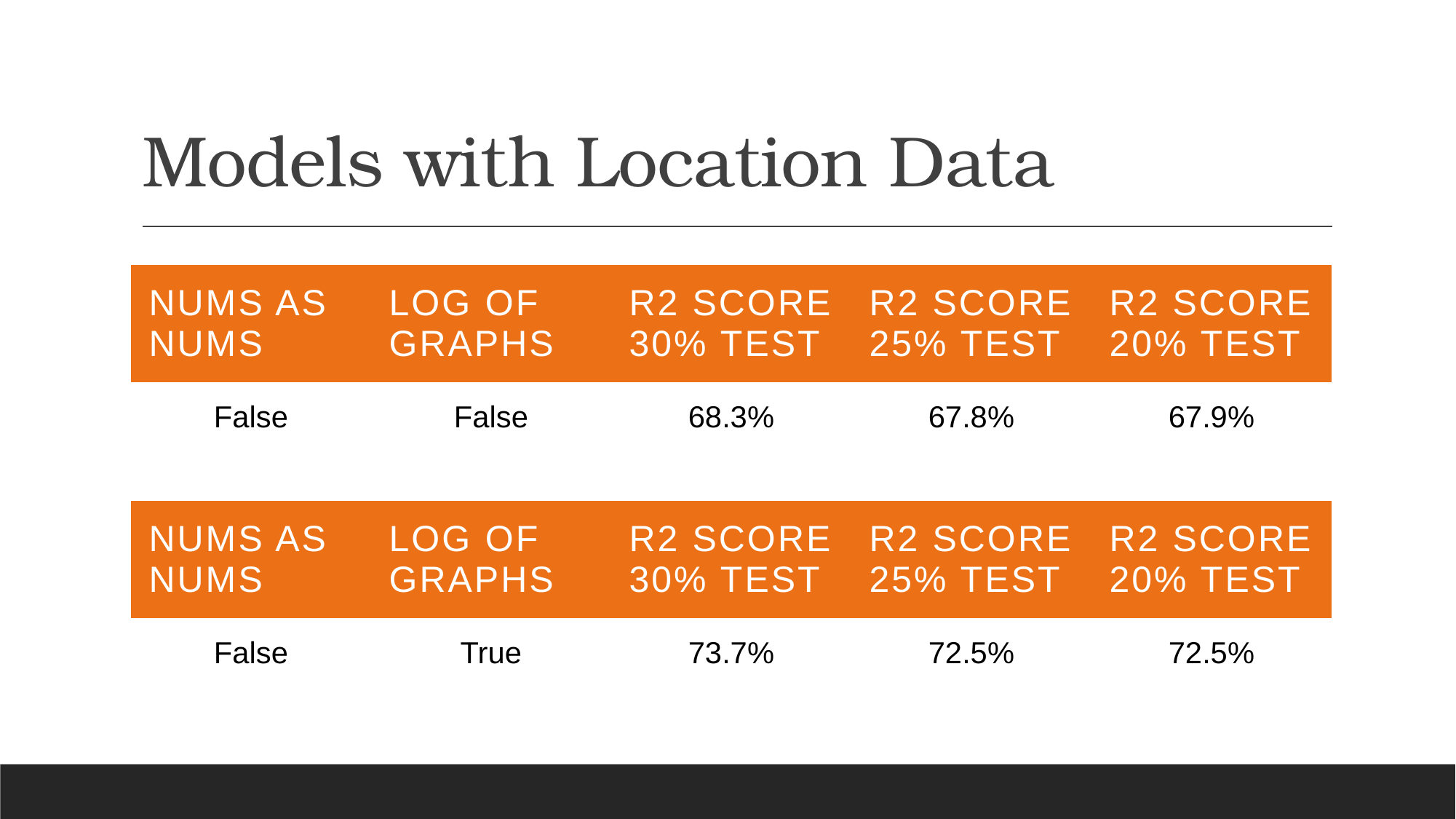

# Models with Location Data
| Nums as nums | Log of graphs | R2 Score 30% Test | R2 Score 25% Test | R2 Score 20% Test |
| --- | --- | --- | --- | --- |
| False | False | 68.3% | 67.8% | 67.9% |
| Nums as nums | Log of graphs | R2 Score 30% Test | R2 Score 25% Test | R2 Score 20% Test |
| --- | --- | --- | --- | --- |
| False | True | 73.7% | 72.5% | 72.5% |